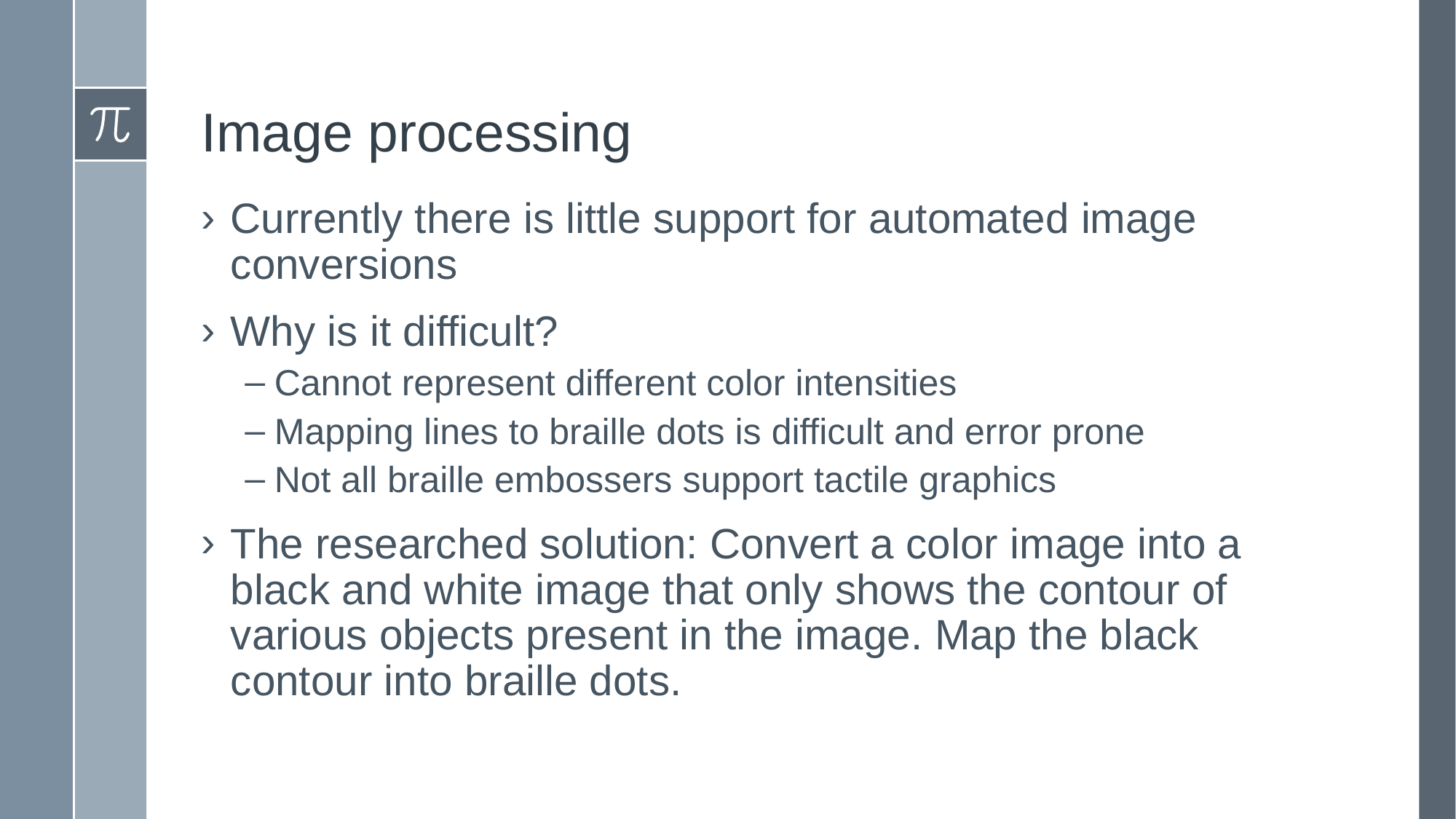

# Image processing
Currently there is little support for automated image conversions
Why is it difficult?
Cannot represent different color intensities
Mapping lines to braille dots is difficult and error prone
Not all braille embossers support tactile graphics
The researched solution: Convert a color image into a black and white image that only shows the contour of various objects present in the image. Map the black contour into braille dots.